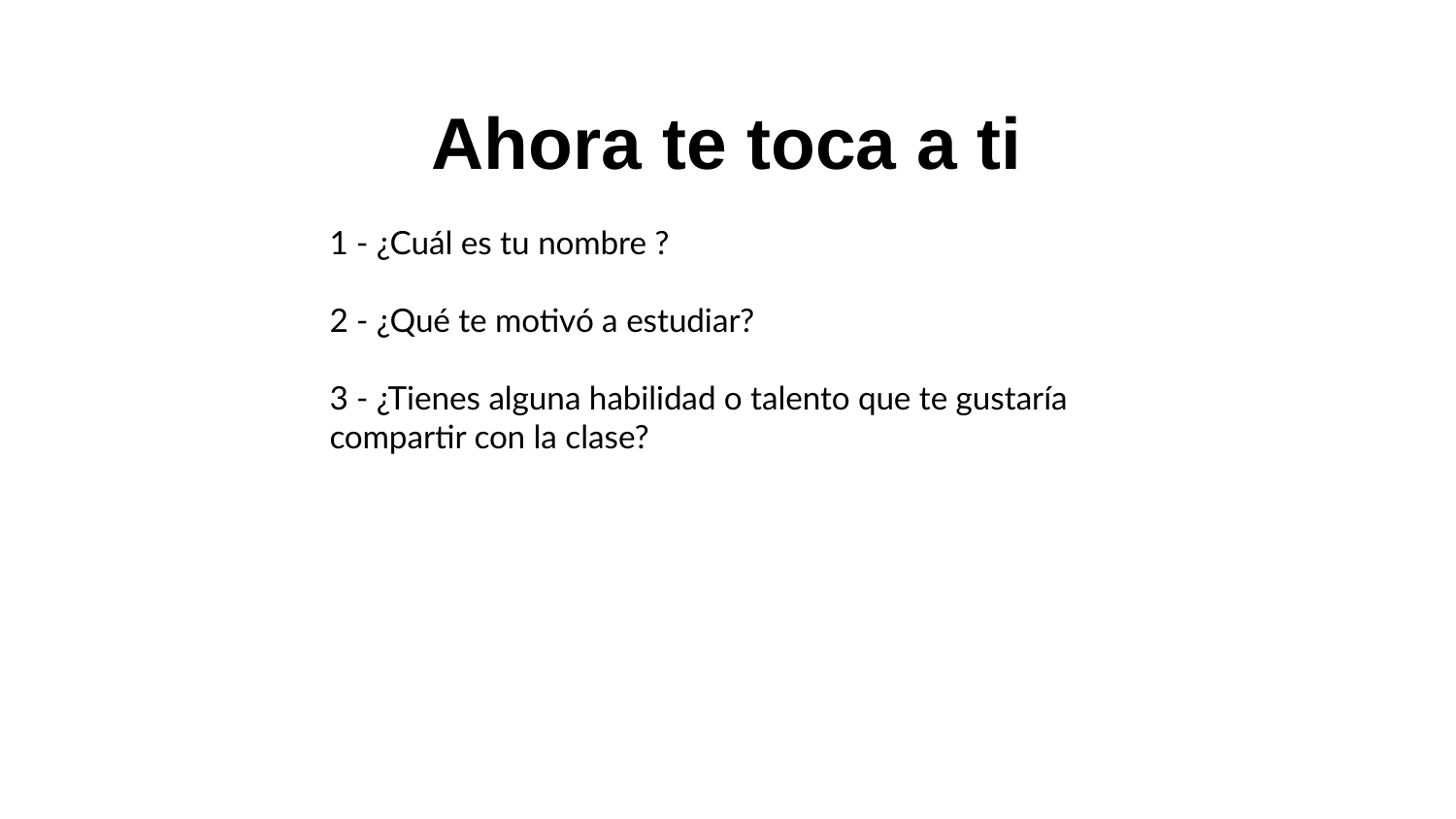

Ahora te toca a ti
1 - ¿Cuál es tu nombre ?

2 - ¿Qué te motivó a estudiar?

3 - ¿Tienes alguna habilidad o talento que te gustaría compartir con la clase?